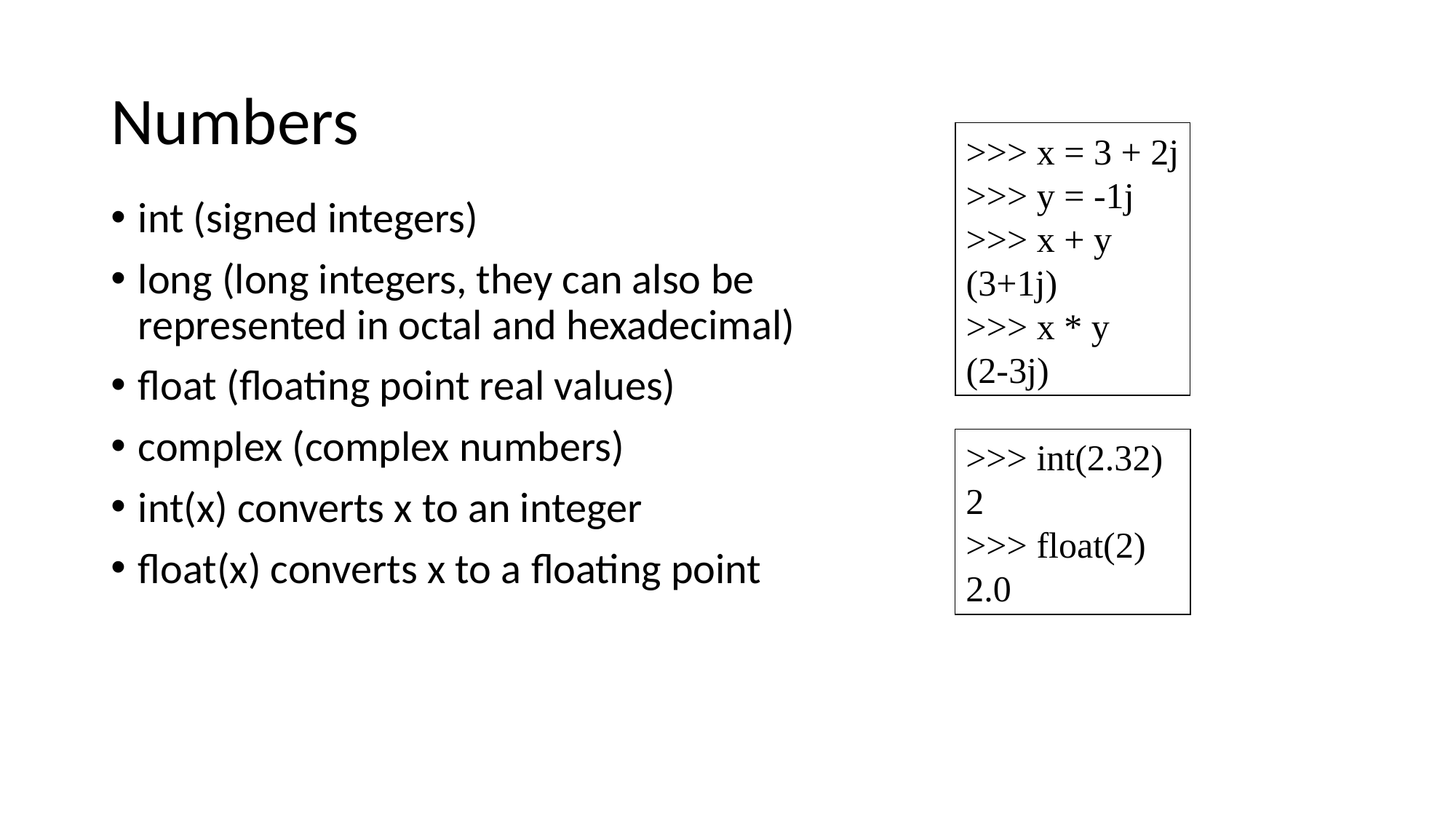

# Numbers
>>> x = 3 + 2j
>>> y = -1j
>>> x + y
(3+1j)
>>> x * y
(2-3j)
int (signed integers)
long (long integers, they can also be represented in octal and hexadecimal)
float (floating point real values)
complex (complex numbers)
int(x) converts x to an integer
float(x) converts x to a floating point

>>> int(2.32)
2
>>> float(2)
2.0